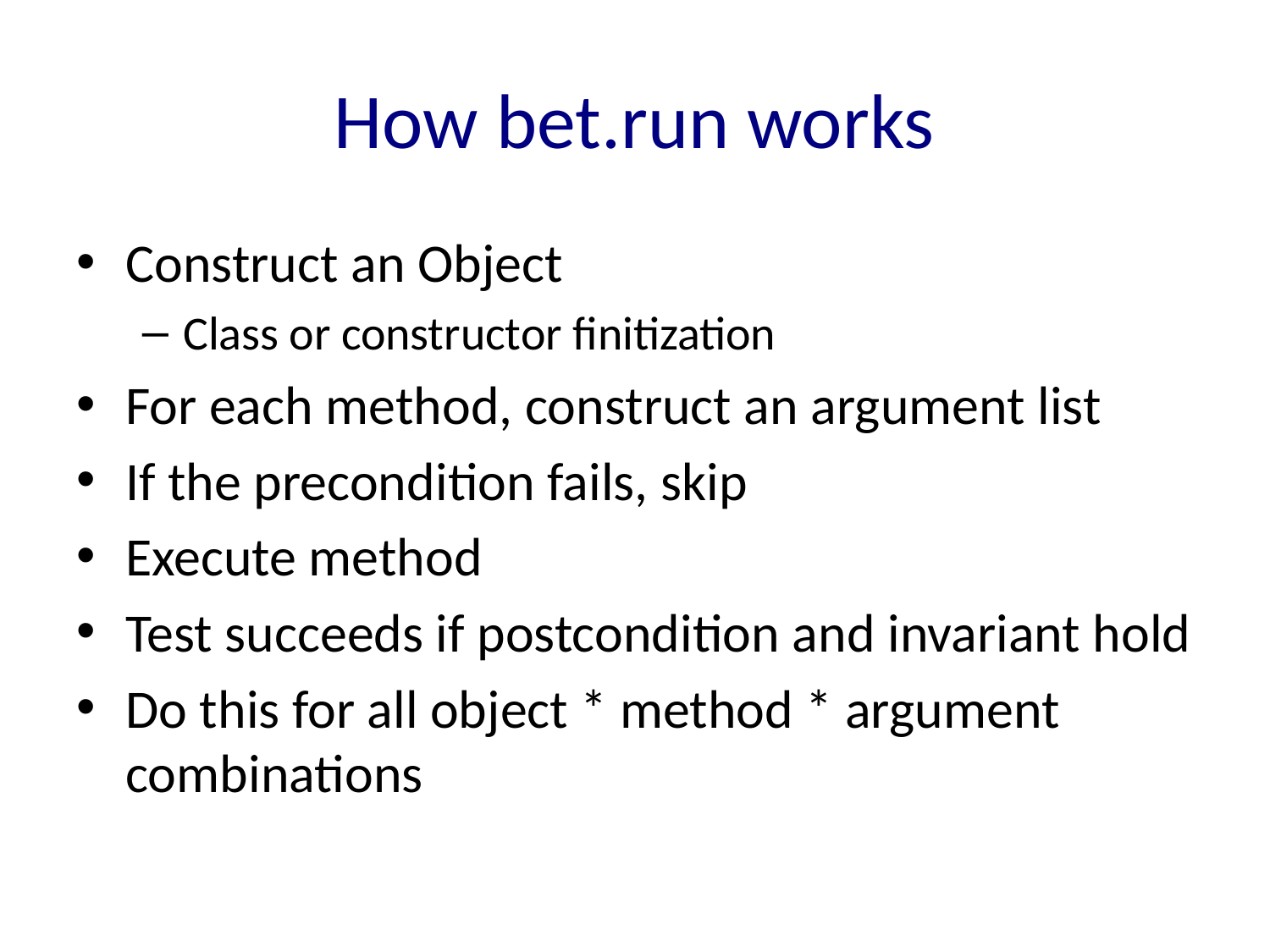

# How bet.run works
Construct an Object
Class or constructor finitization
For each method, construct an argument list
If the precondition fails, skip
Execute method
Test succeeds if postcondition and invariant hold
Do this for all object * method * argument combinations